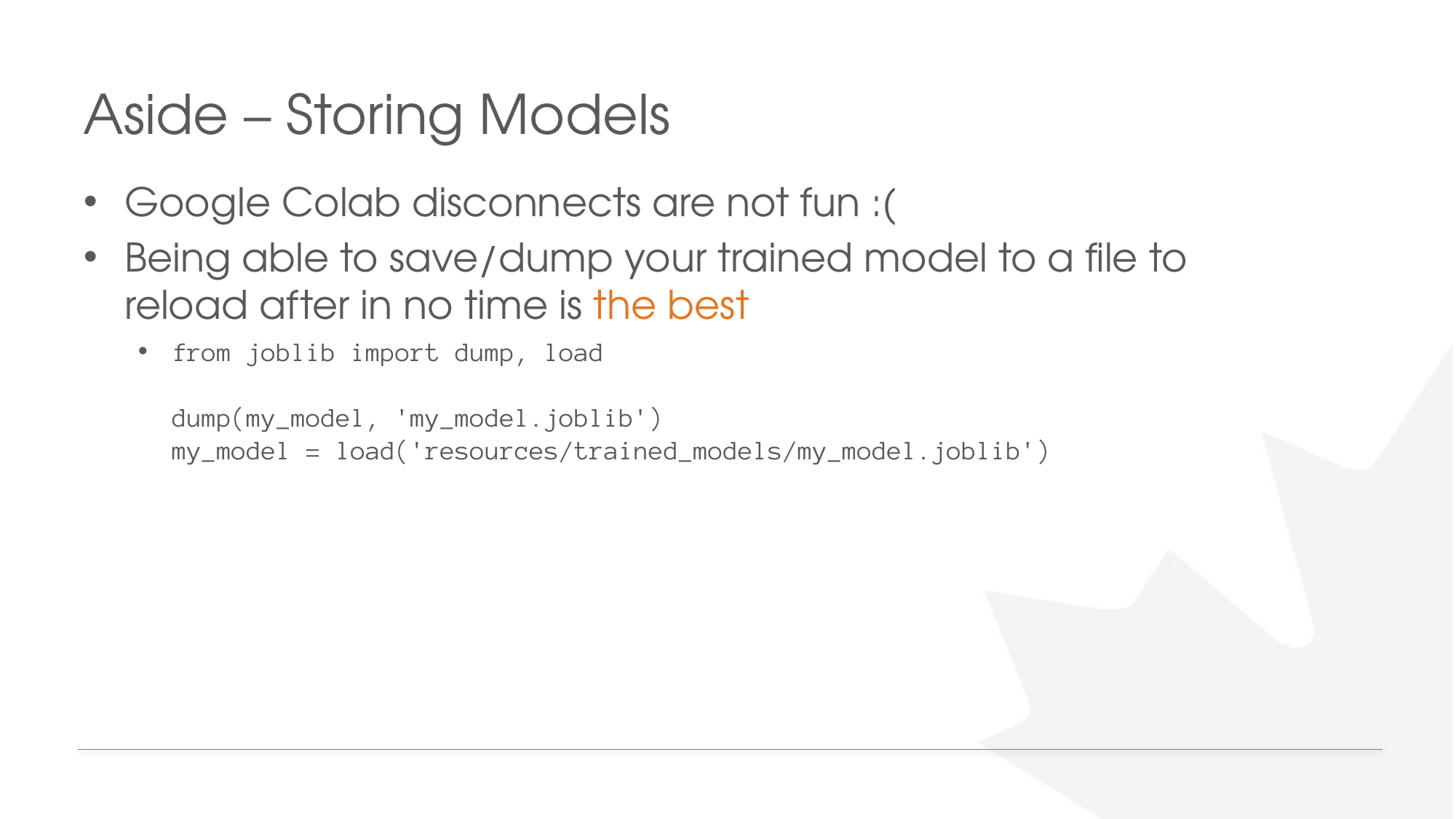

# Aside – Storing Models
Google Colab disconnects are not fun :(
Being able to save/dump your trained model to a file to reload after in no time is the best
from joblib import dump, load
dump(my_model, 'my_model.joblib')
my_model = load('resources/trained_models/my_model.joblib')